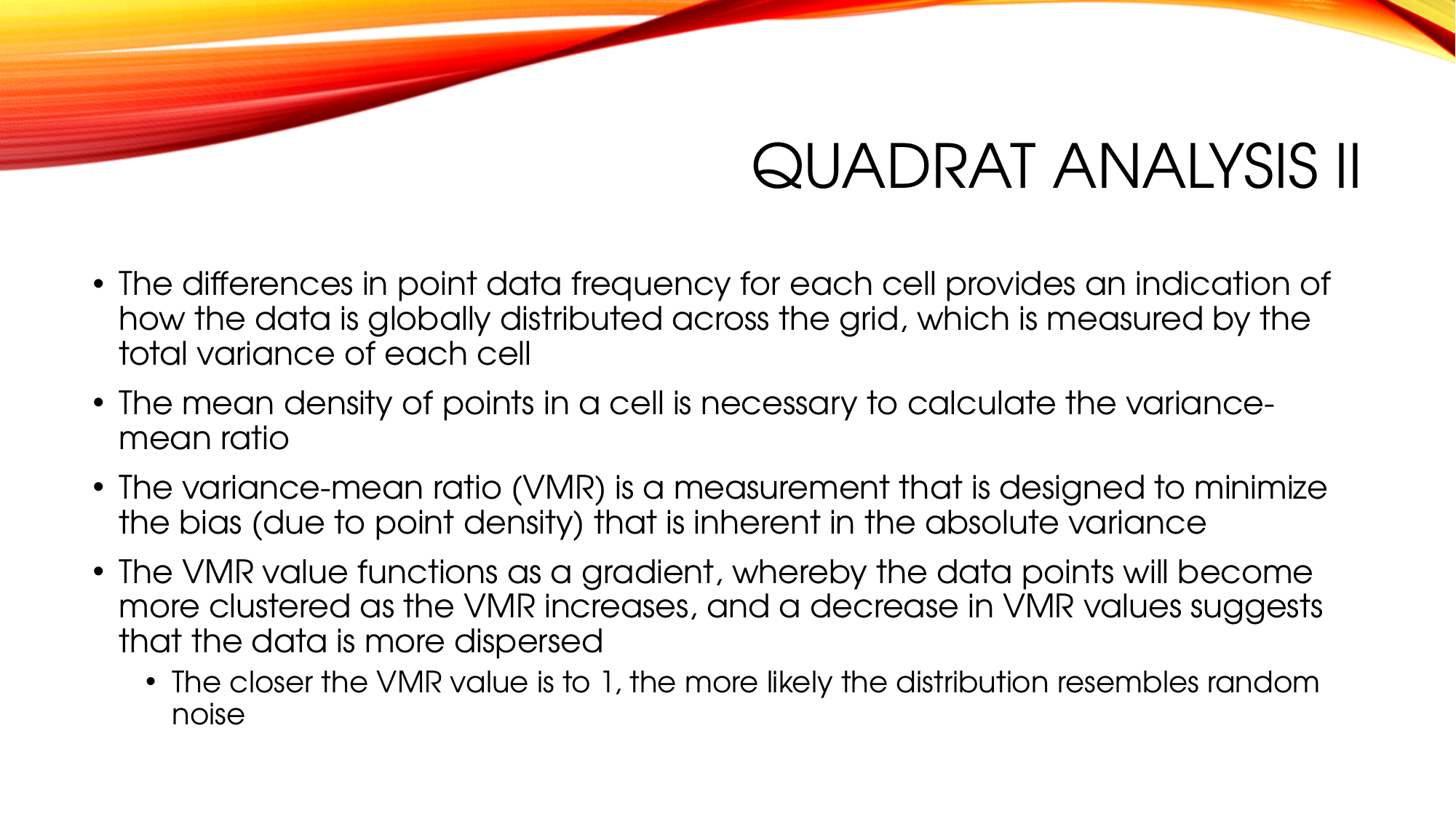

# Quadrat Analysis II
The differences in point data frequency for each cell provides an indication of how the data is globally distributed across the grid, which is measured by the total variance of each cell
The mean density of points in a cell is necessary to calculate the variance-mean ratio
The variance-mean ratio (VMR) is a measurement that is designed to minimize the bias (due to point density) that is inherent in the absolute variance
The VMR value functions as a gradient, whereby the data points will become more clustered as the VMR increases, and a decrease in VMR values suggests that the data is more dispersed
The closer the VMR value is to 1, the more likely the distribution resembles random noise